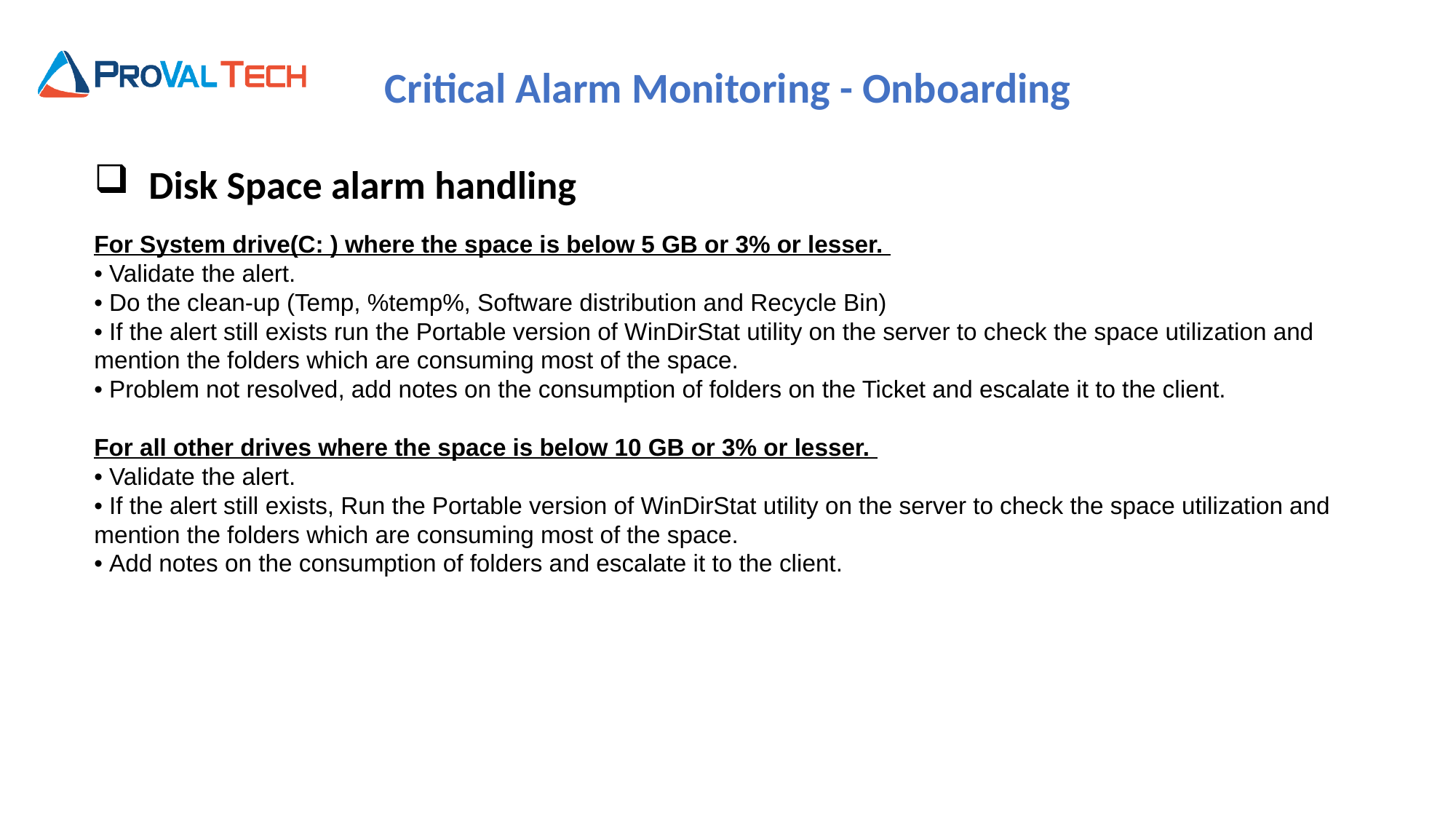

Critical Alarm Monitoring - Onboarding
# Disk Space alarm handling
For System drive(C: ) where the space is below 5 GB or 3% or lesser.
• Validate the alert.
• Do the clean-up (Temp, %temp%, Software distribution and Recycle Bin)
• If the alert still exists run the Portable version of WinDirStat utility on the server to check the space utilization and mention the folders which are consuming most of the space.
• Problem not resolved, add notes on the consumption of folders on the Ticket and escalate it to the client.

For all other drives where the space is below 10 GB or 3% or lesser.
• Validate the alert.
• If the alert still exists, Run the Portable version of WinDirStat utility on the server to check the space utilization and mention the folders which are consuming most of the space.
• Add notes on the consumption of folders and escalate it to the client.